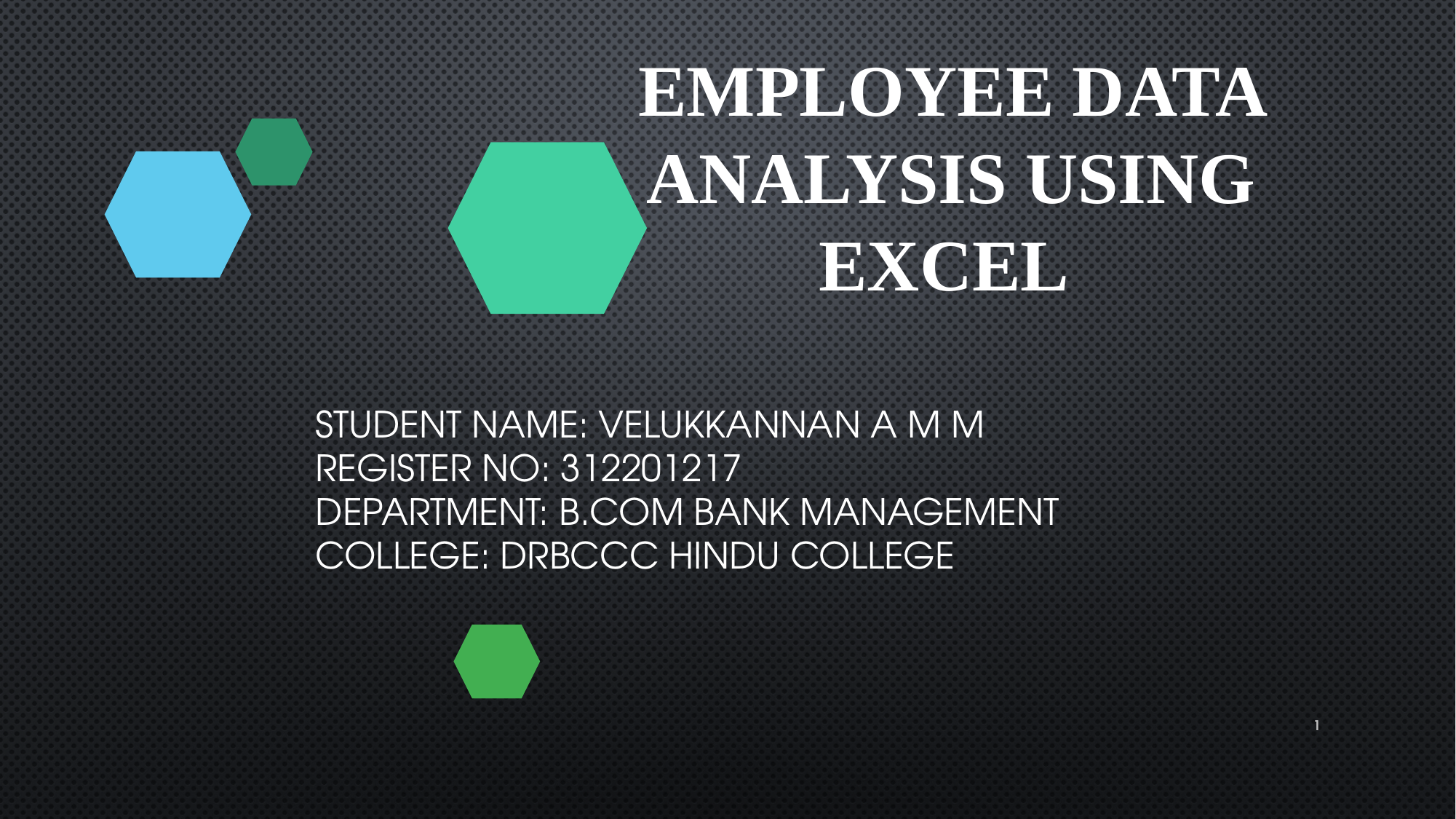

# Employee Data Analysis using Excel

STUDENT NAME: VELUKKANNAN A M M
REGISTER NO: 312201217
DEPARTMENT: B.COM BANK MANAGEMENT
COLLEGE: DRBCCC HINDU COLLEGE

1